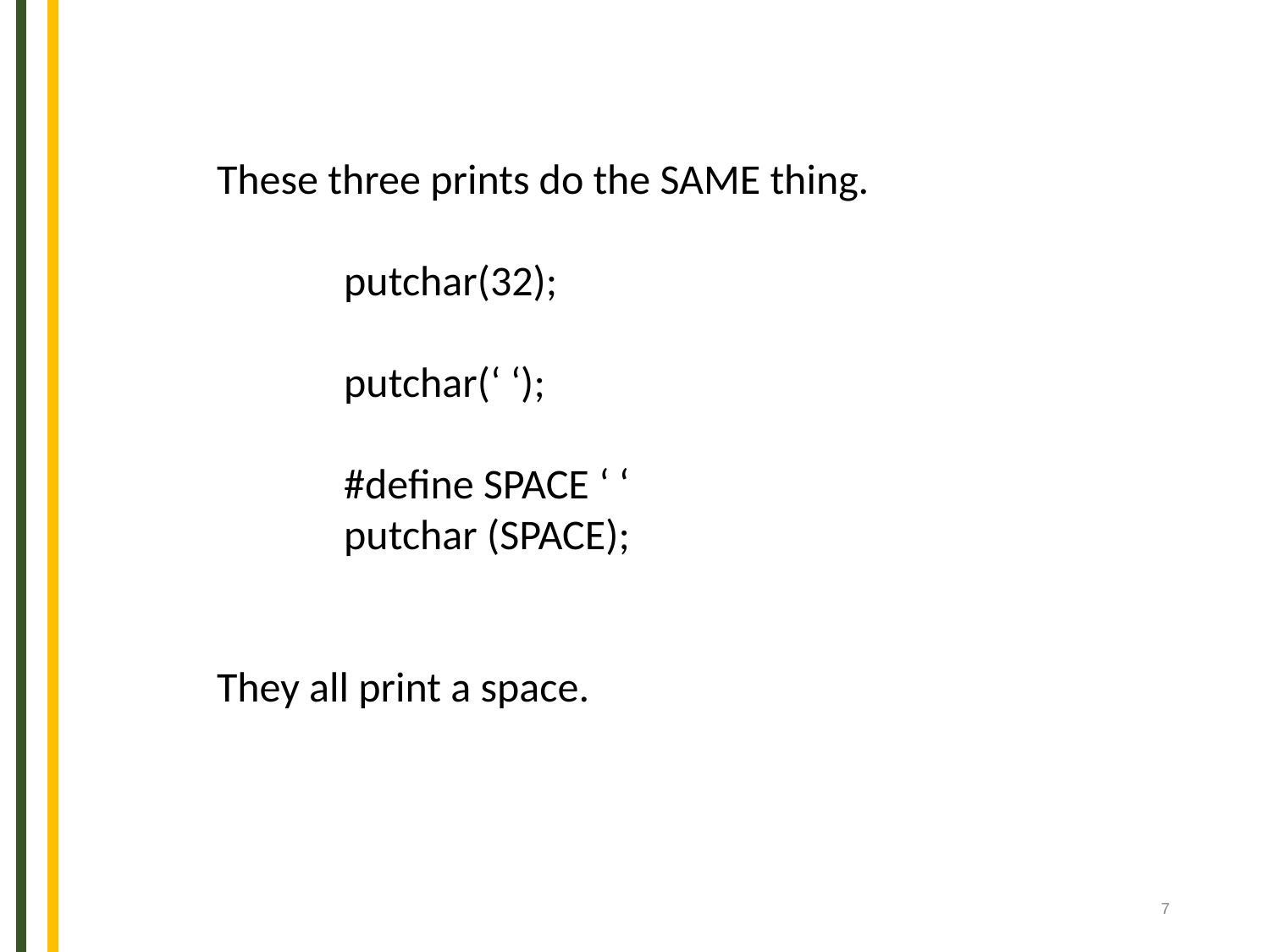

These three prints do the SAME thing.

   	putchar(32);

   	putchar(‘ ‘);

   	#define SPACE ‘ ‘
   	putchar (SPACE);

They all print a space.
7